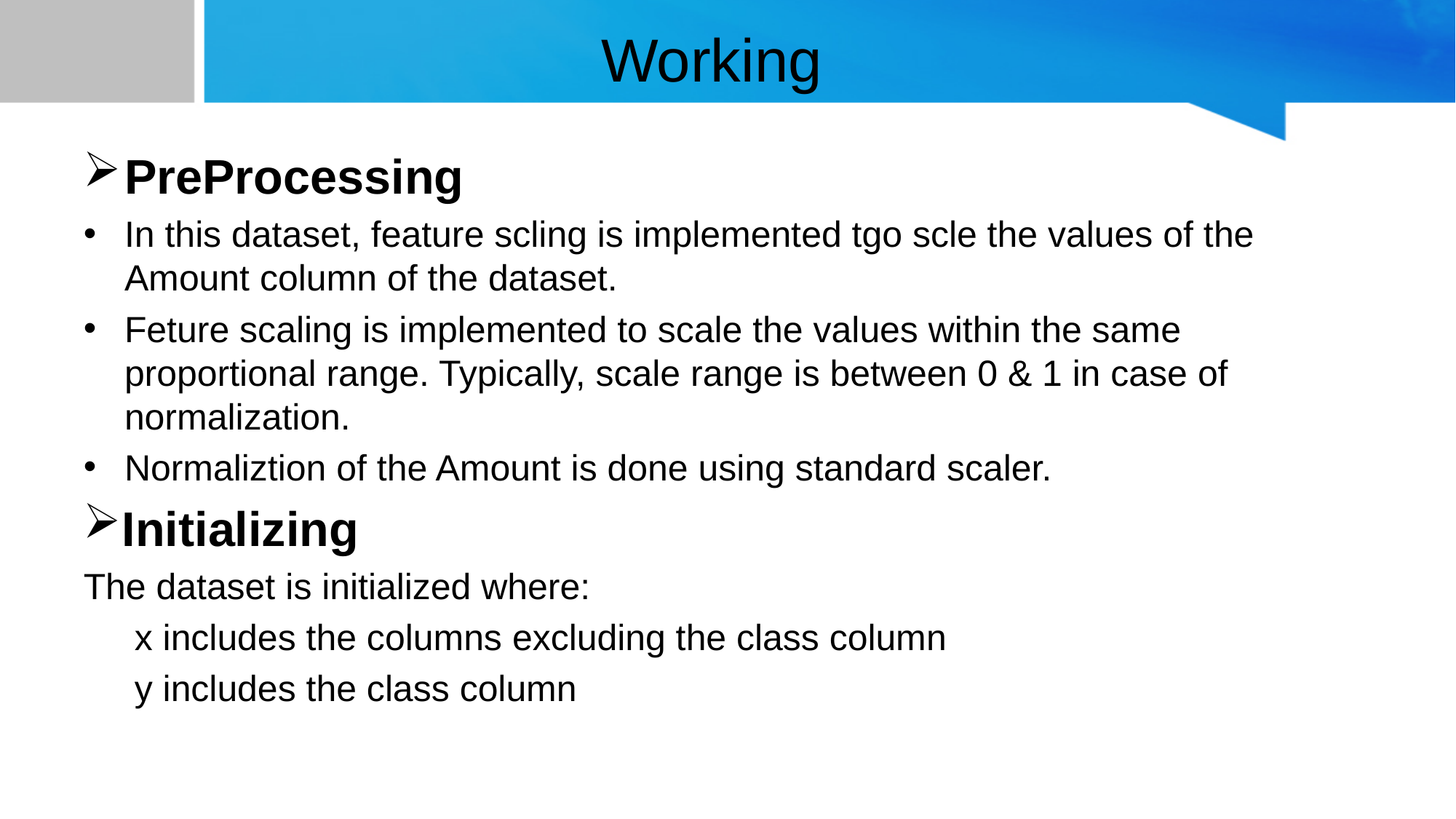

# Working
PreProcessing
In this dataset, feature scling is implemented tgo scle the values of the Amount column of the dataset.
Feture scaling is implemented to scale the values within the same proportional range. Typically, scale range is between 0 & 1 in case of normalization.
Normaliztion of the Amount is done using standard scaler.
Initializing
The dataset is initialized where:
     x includes the columns excluding the class column
     y includes the class column